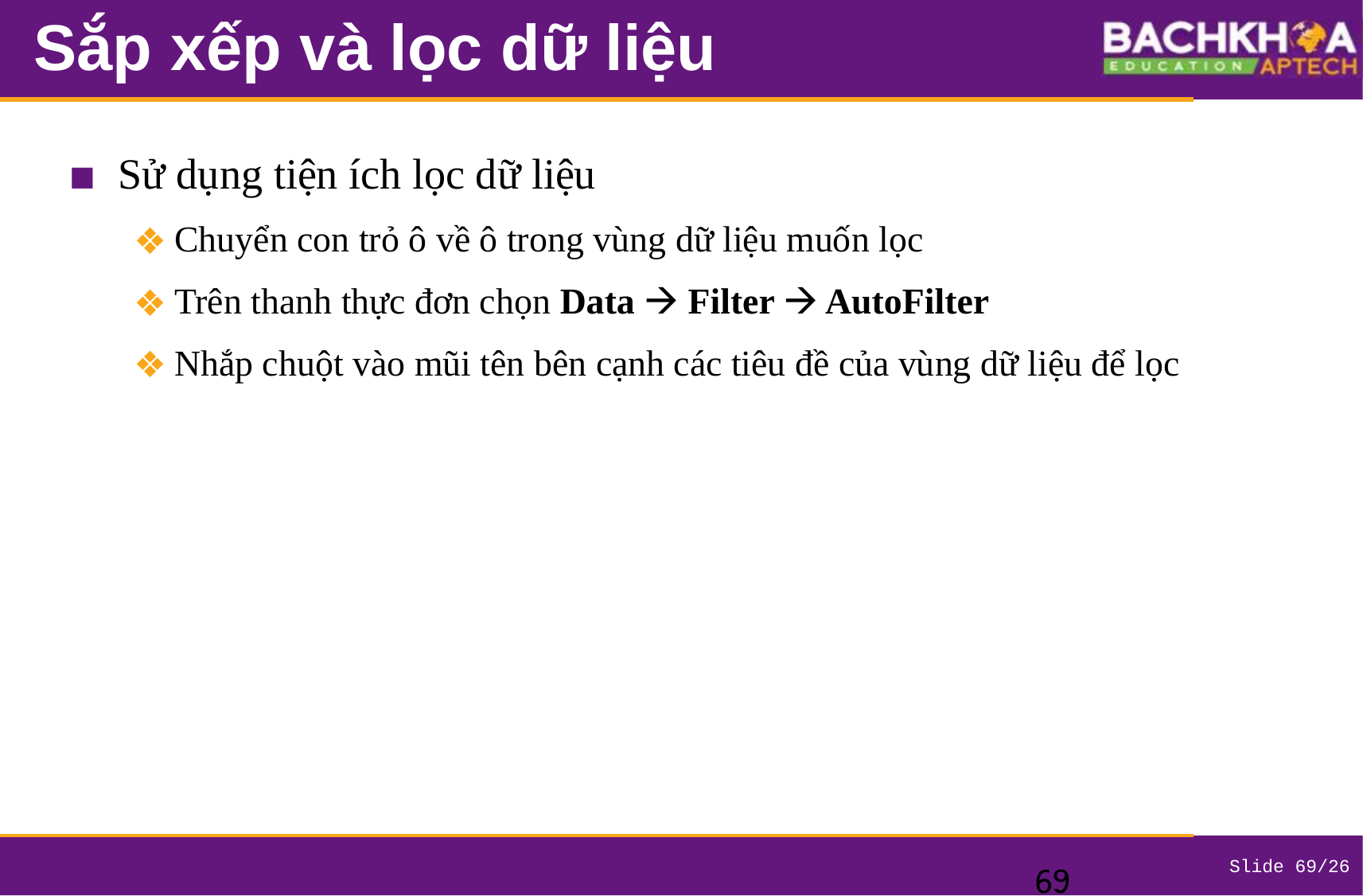

# Sắp xếp và lọc dữ liệu
Sử dụng tiện ích lọc dữ liệu
Chuyển con trỏ ô về ô trong vùng dữ liệu muốn lọc
Trên thanh thực đơn chọn Data 🡪 Filter 🡪 AutoFilter
Nhắp chuột vào mũi tên bên cạnh các tiêu đề của vùng dữ liệu để lọc
69